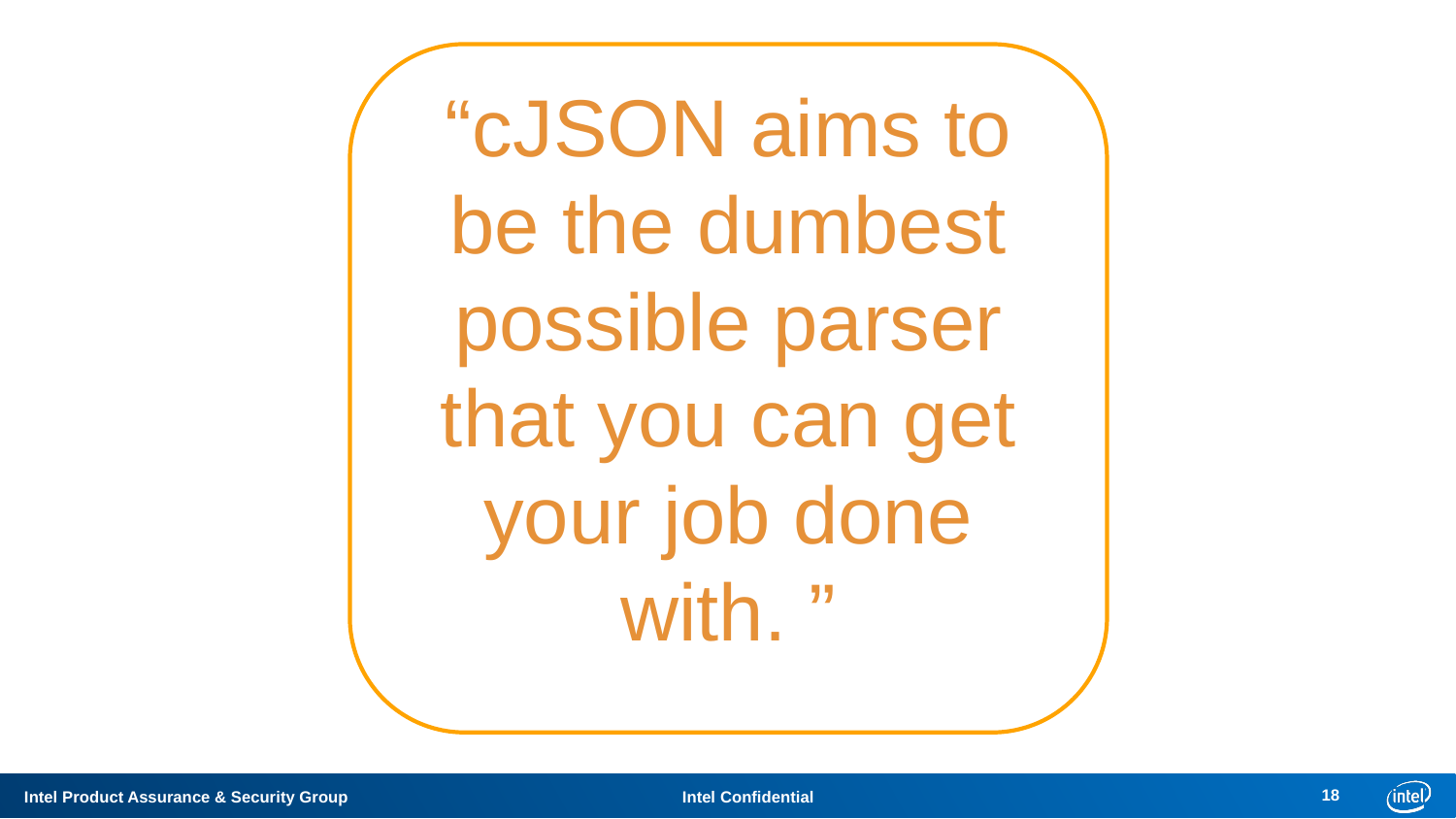

18
“cJSON aims to be the dumbest possible parser that you can get your job done with. ”